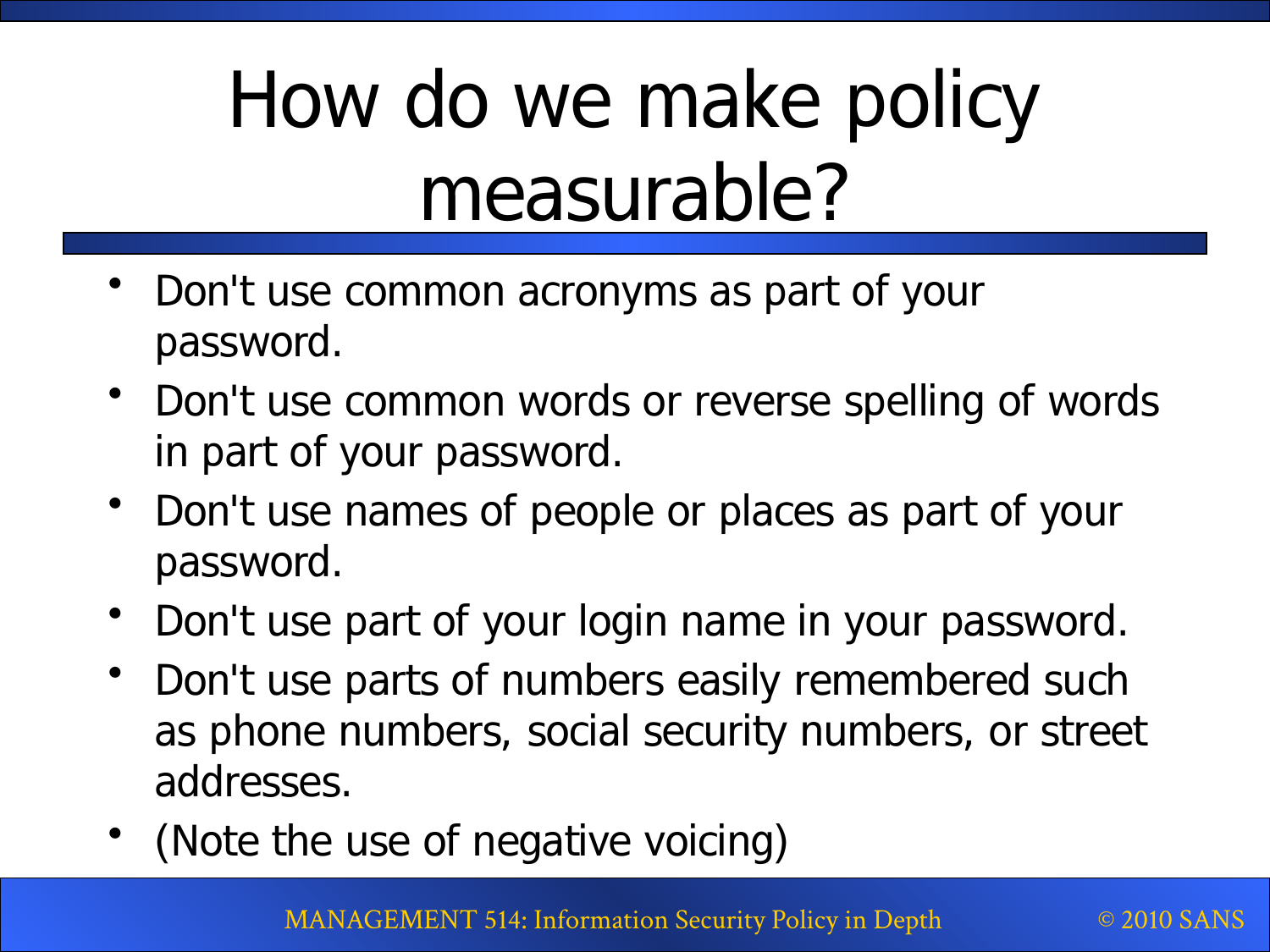

# How do we make policy measurable?
Don't use common acronyms as part of your password.
Don't use common words or reverse spelling of words in part of your password.
Don't use names of people or places as part of your password.
Don't use part of your login name in your password.
Don't use parts of numbers easily remembered such as phone numbers, social security numbers, or street addresses.
(Note the use of negative voicing)